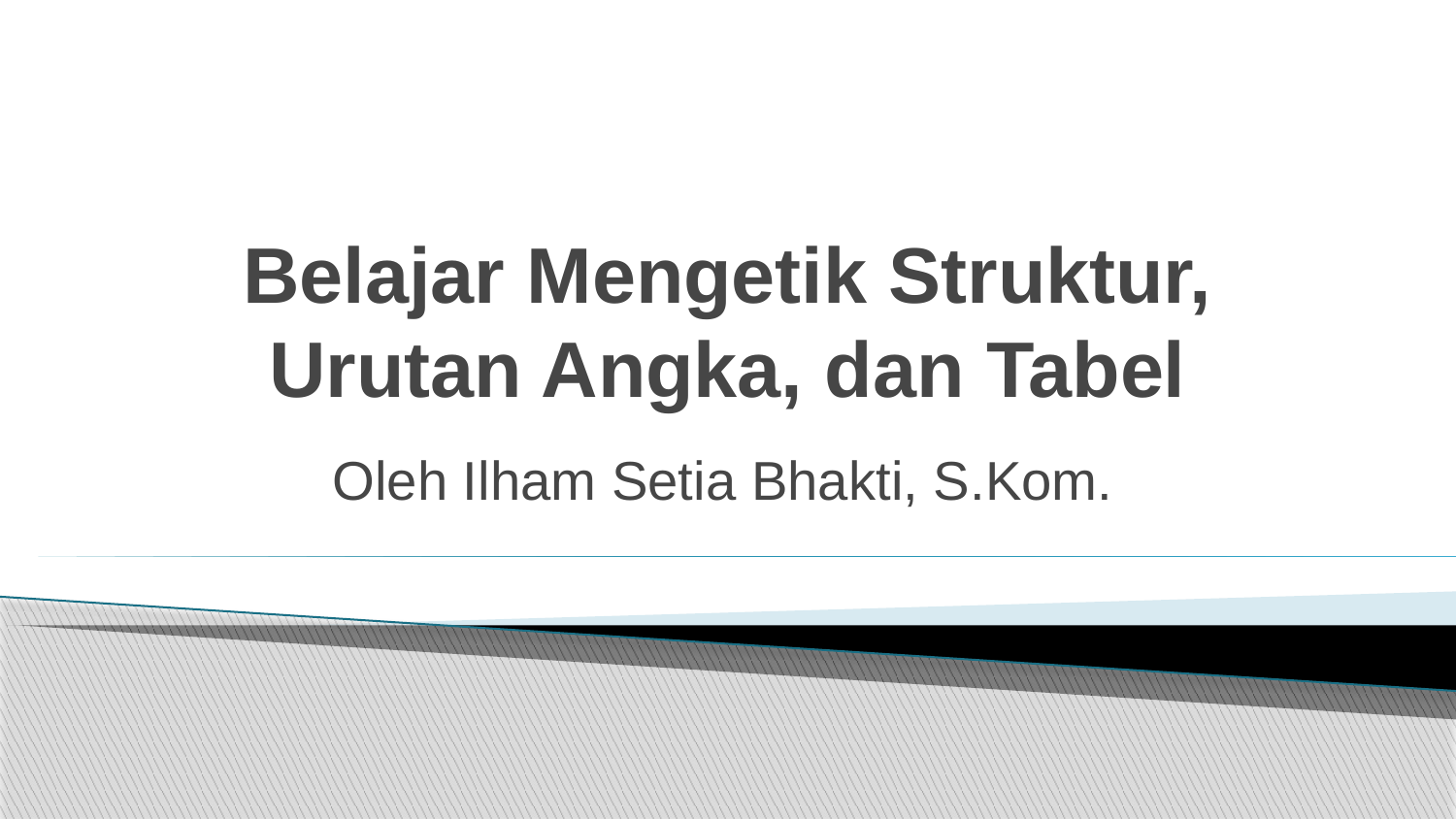

# Belajar Mengetik Struktur, Urutan Angka, dan Tabel
Oleh Ilham Setia Bhakti, S.Kom.